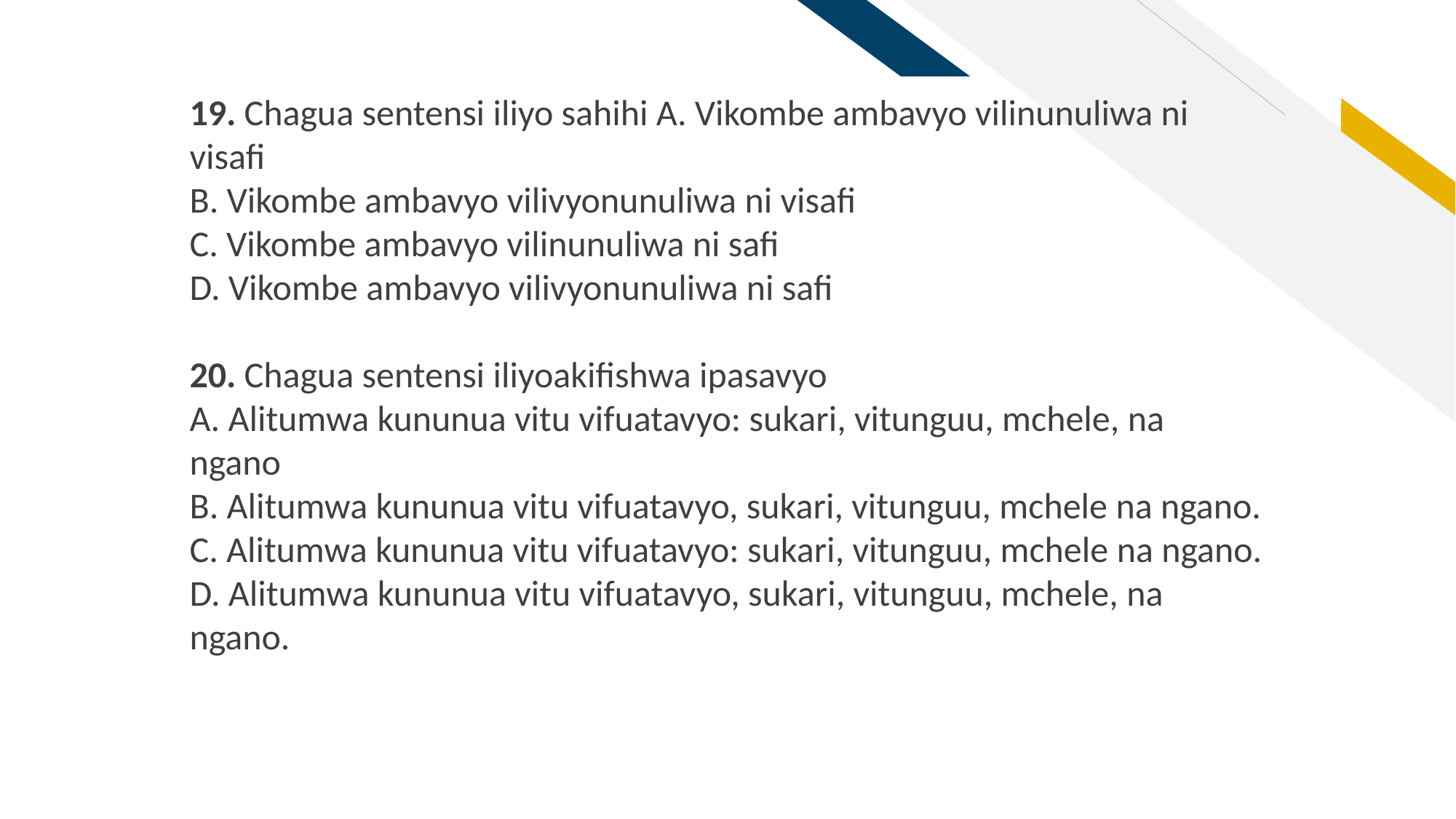

19. Chagua sentensi iliyo sahihi A. Vikombe ambavyo vilinunuliwa ni visafi
B. Vikombe ambavyo vilivyonunuliwa ni visafi
C. Vikombe ambavyo vilinunuliwa ni safi
D. Vikombe ambavyo vilivyonunuliwa ni safi

20. Chagua sentensi iliyoakifishwa ipasavyo
A. Alitumwa kununua vitu vifuatavyo: sukari, vitunguu, mchele, na ngano
B. Alitumwa kununua vitu vifuatavyo, sukari, vitunguu, mchele na ngano.
C. Alitumwa kununua vitu vifuatavyo: sukari, vitunguu, mchele na ngano.
D. Alitumwa kununua vitu vifuatavyo, sukari, vitunguu, mchele, na ngano.